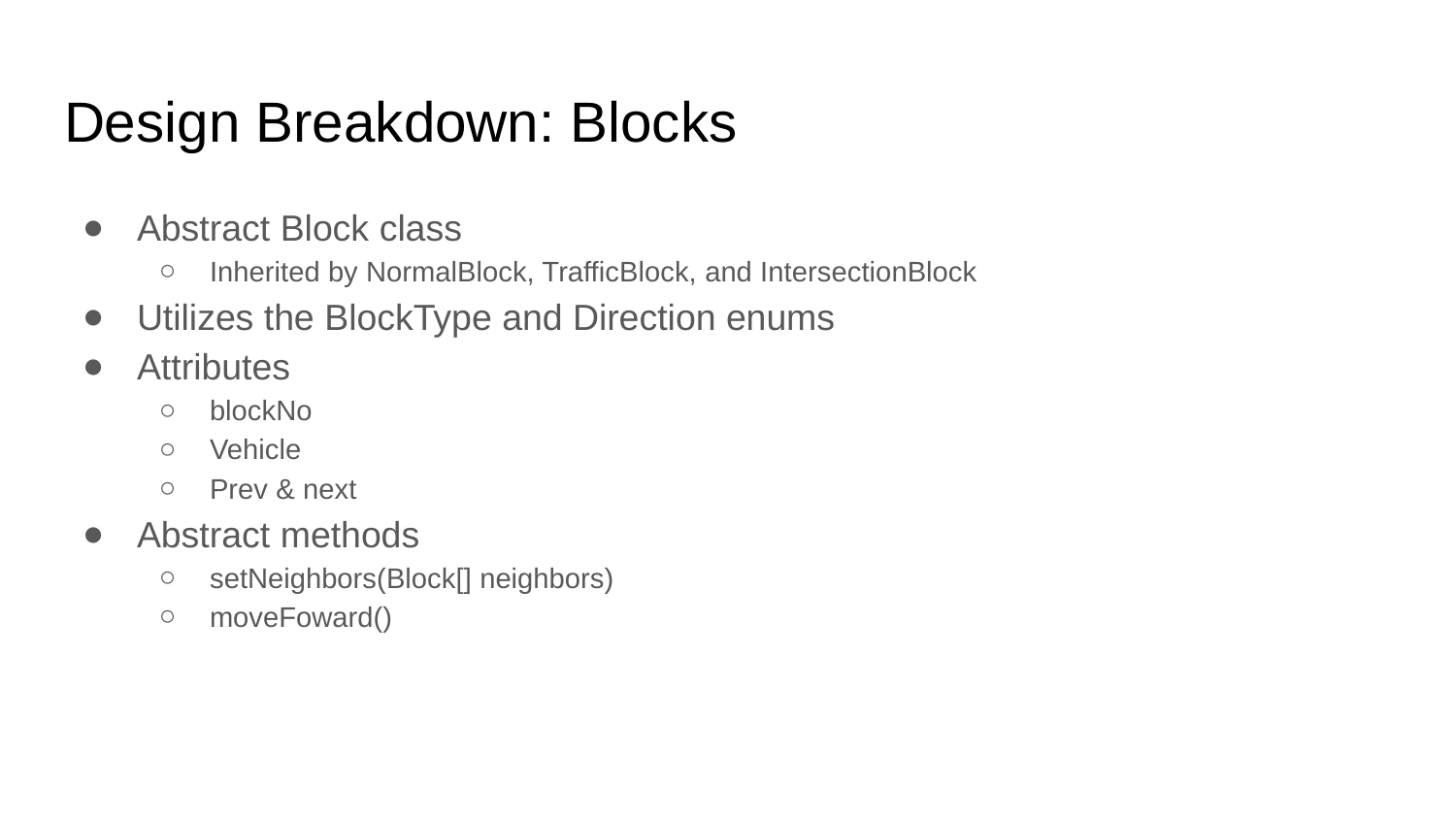

# Design Breakdown: Blocks
Abstract Block class
Inherited by NormalBlock, TrafficBlock, and IntersectionBlock
Utilizes the BlockType and Direction enums
Attributes
blockNo
Vehicle
Prev & next
Abstract methods
setNeighbors(Block[] neighbors)
moveFoward()